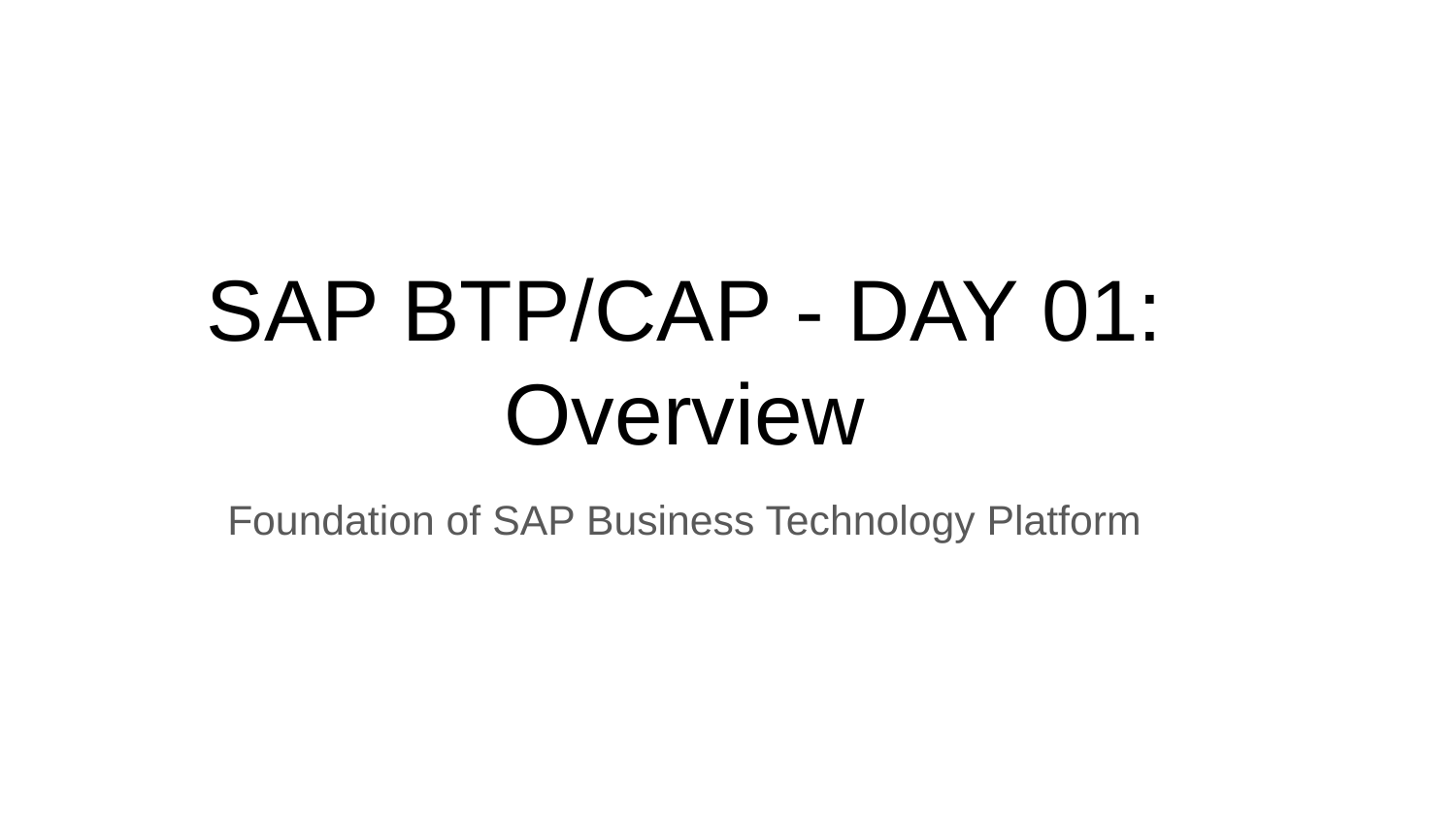

# SAP BTP/CAP - DAY 01: Overview
Foundation of SAP Business Technology Platform